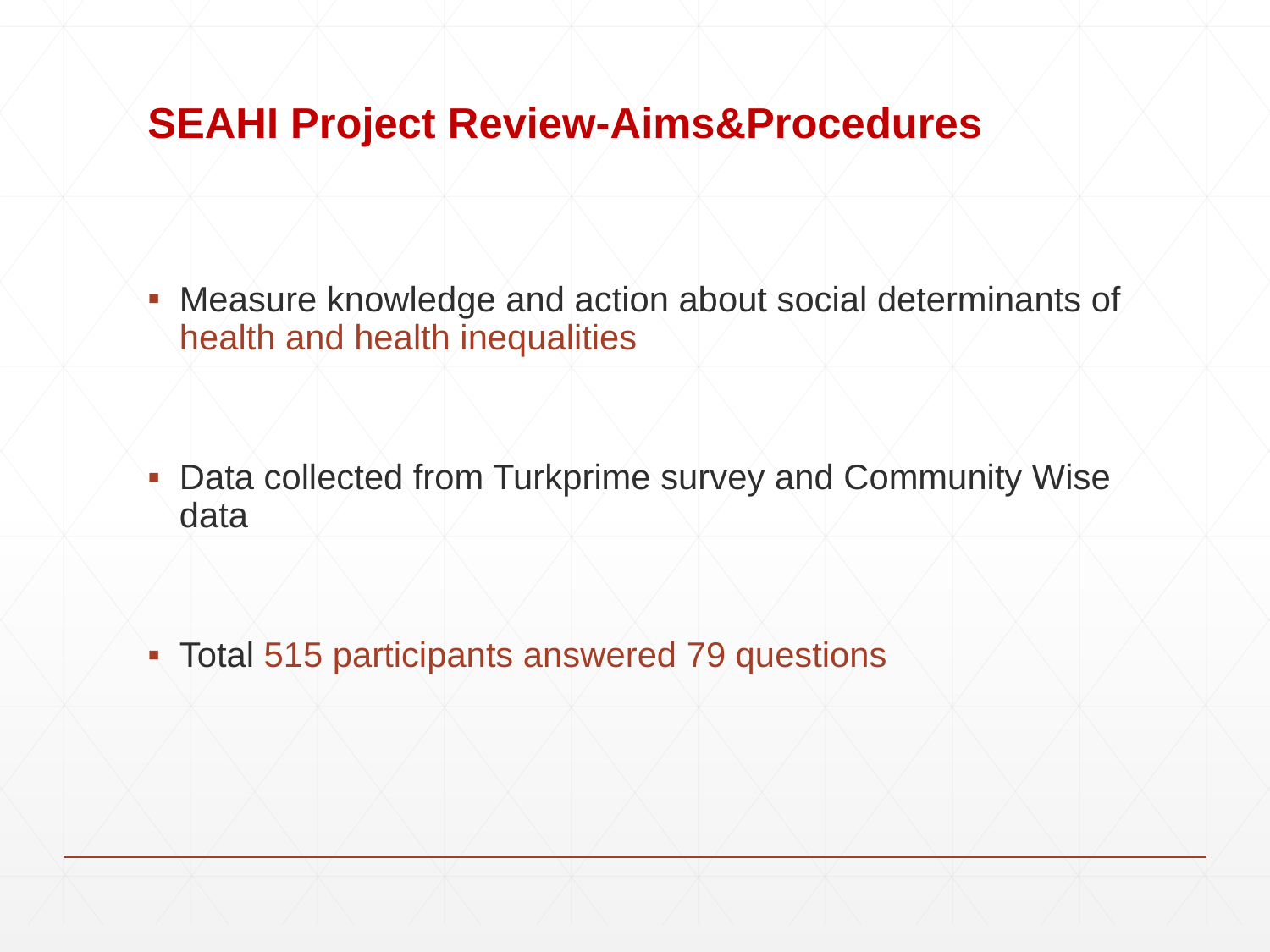

# SEAHI Project Review-Aims&Procedures
Measure knowledge and action about social determinants of health and health inequalities

Data collected from Turkprime survey and Community Wise data

Total 515 participants answered 79 questions